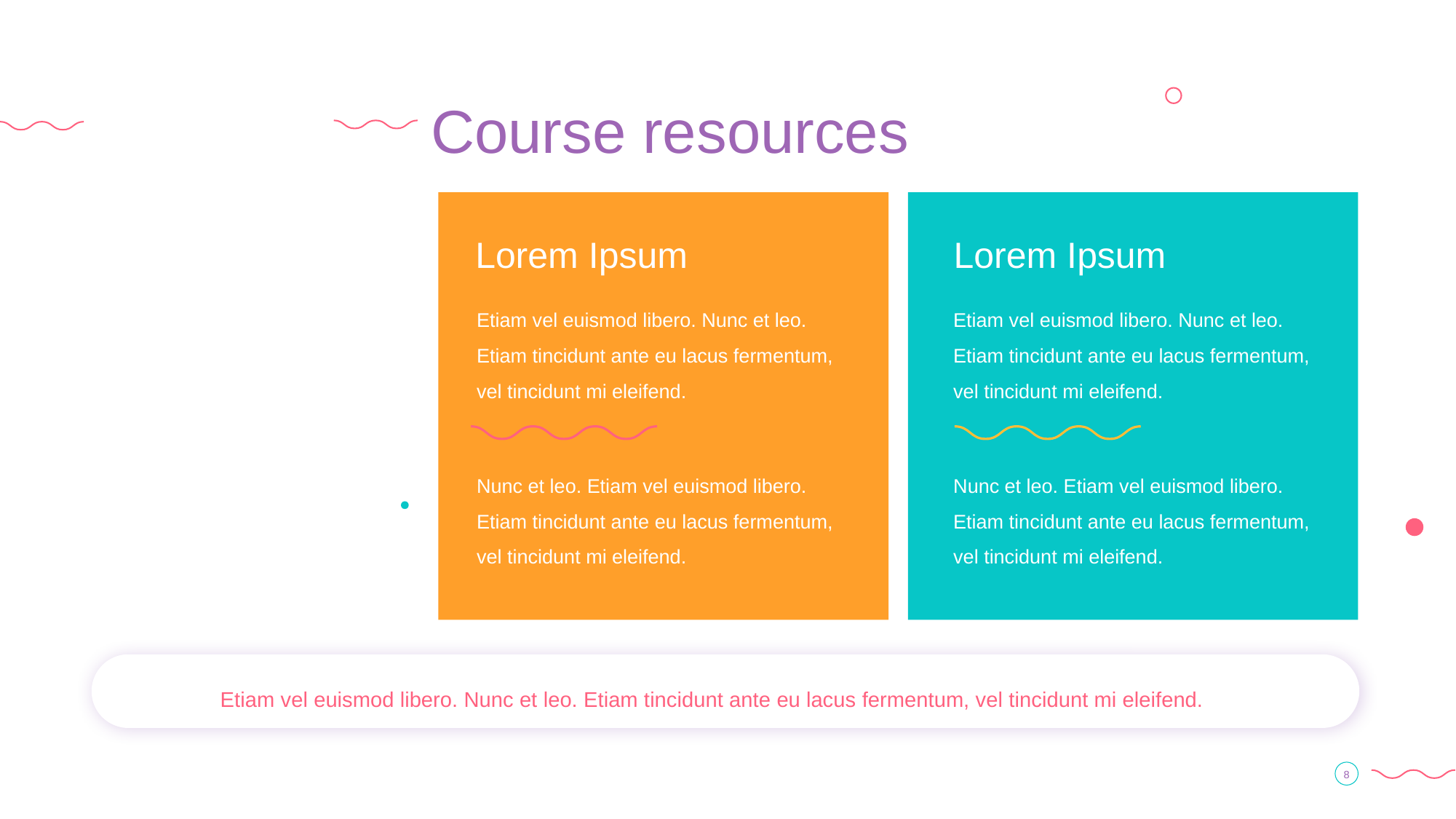

# Course resources

Lorem Ipsum
Lorem Ipsum
Etiam vel euismod libero. Nunc et leo. Etiam tincidunt ante eu lacus fermentum, vel tincidunt mi eleifend.
Etiam vel euismod libero. Nunc et leo. Etiam tincidunt ante eu lacus fermentum, vel tincidunt mi eleifend.

Nunc et leo. Etiam vel euismod libero. Etiam tincidunt ante eu lacus fermentum, vel tincidunt mi eleifend.
Nunc et leo. Etiam vel euismod libero. Etiam tincidunt ante eu lacus fermentum, vel tincidunt mi eleifend.

Etiam vel euismod libero. Nunc et leo. Etiam tincidunt ante eu lacus fermentum, vel tincidunt mi eleifend.